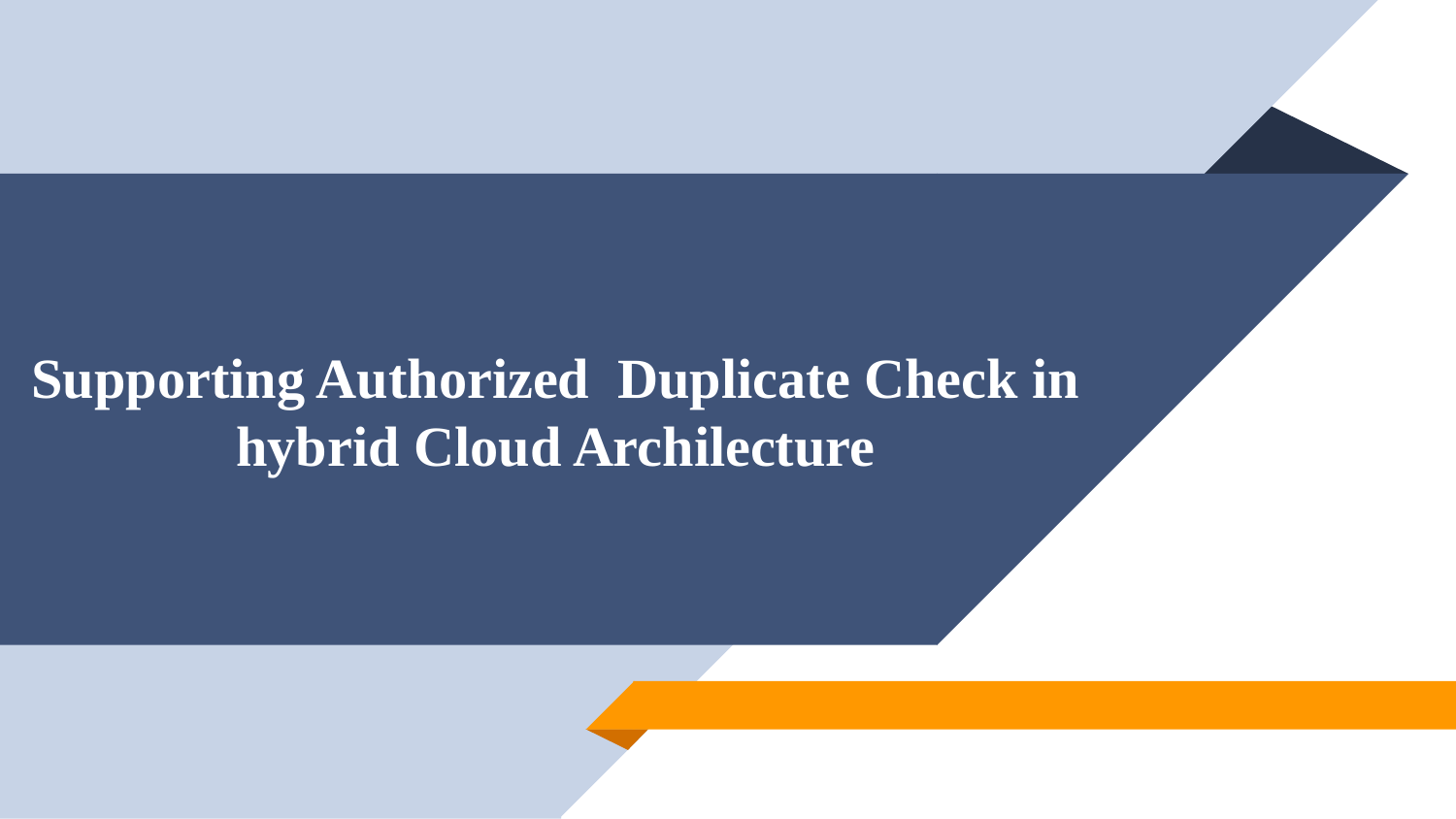

# Supporting Authorized  Duplicate Check in hybrid Cloud Archilecture